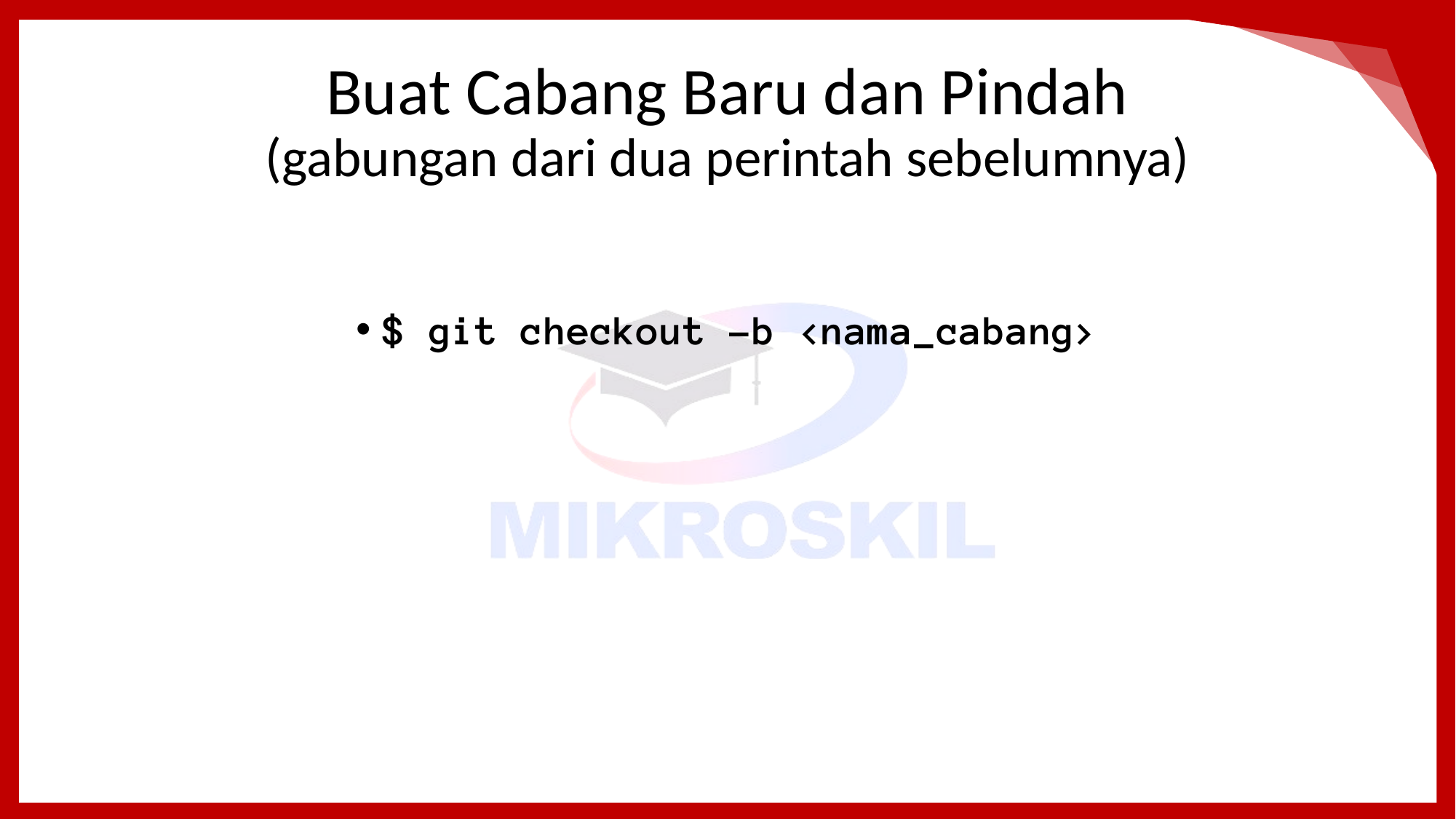

# Buat Cabang Baru dan Pindah (gabungan dari dua perintah sebelumnya)
$ git checkout -b <nama_cabang>